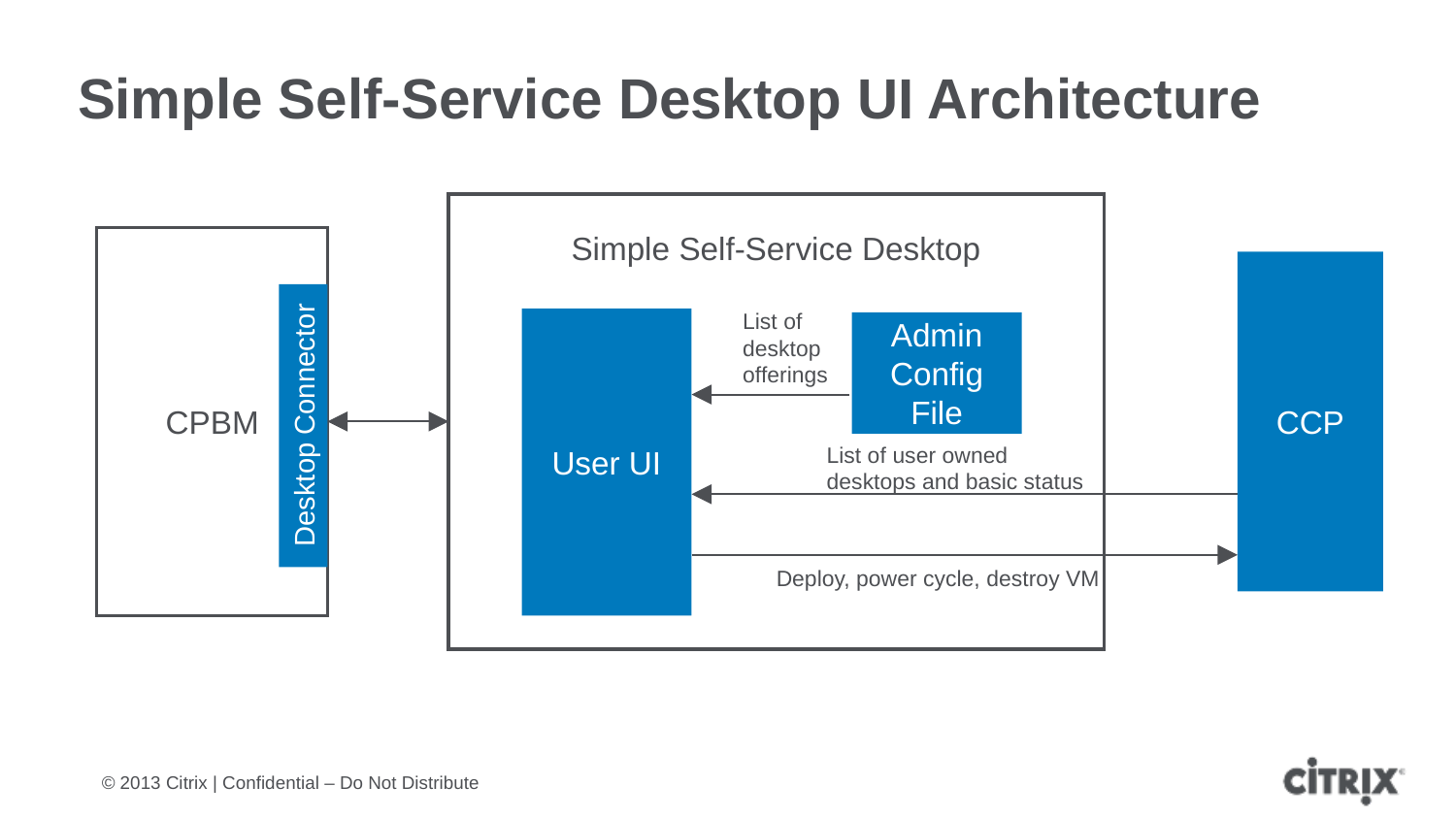

# Simple Self-Service Desktop UI Architecture
Simple Self-Service Desktop

CPBM
CCP
List of desktop offerings
User UI
Admin Config File
Desktop Connector
List of user owned desktops and basic status
Deploy, power cycle, destroy VM